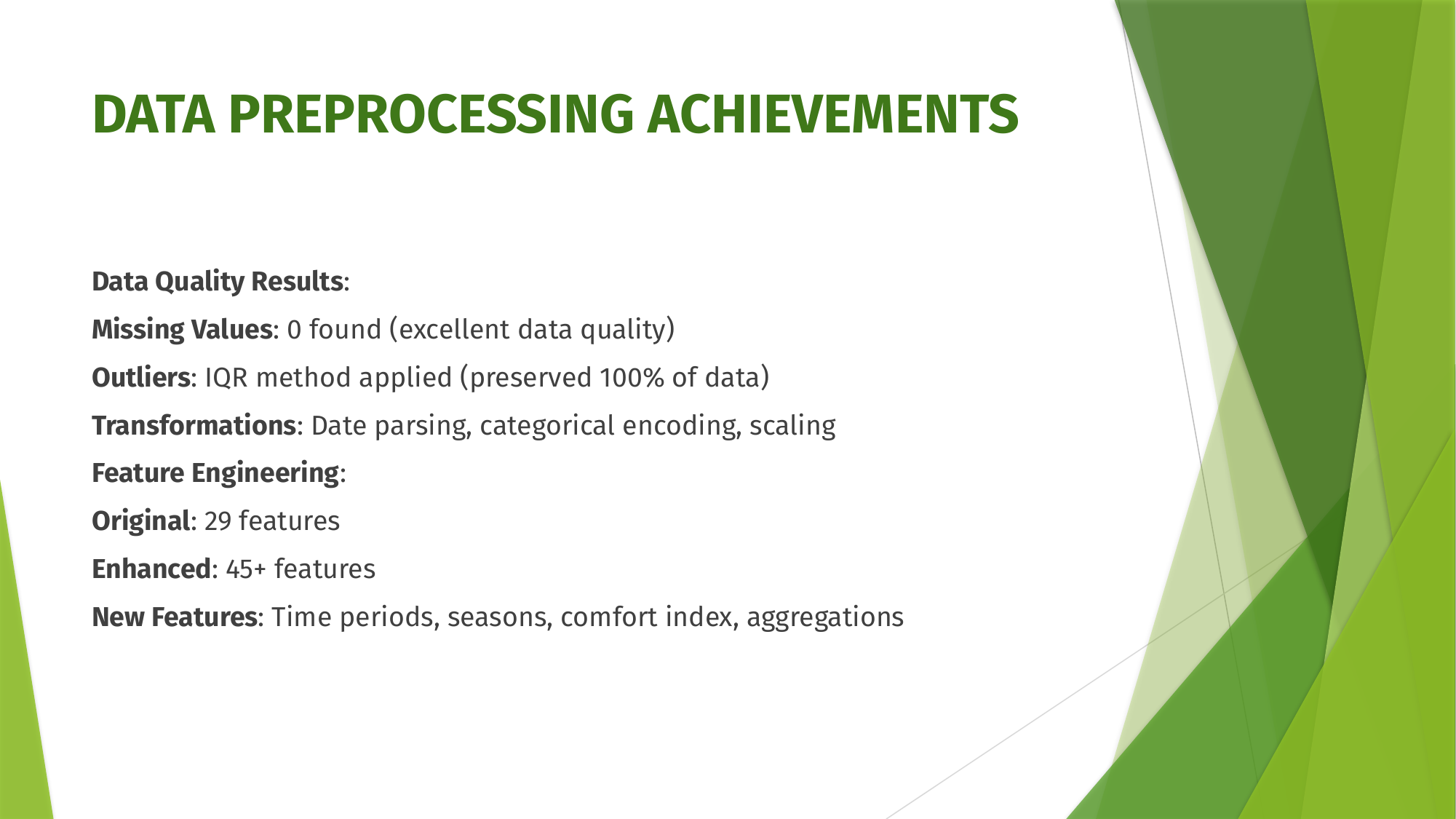

# DATA PREPROCESSING ACHIEVEMENTS
Data Quality Results:
Missing Values: 0 found (excellent data quality)
Outliers: IQR method applied (preserved 100% of data)
Transformations: Date parsing, categorical encoding, scaling
Feature Engineering:
Original: 29 features
Enhanced: 45+ features
New Features: Time periods, seasons, comfort index, aggregations